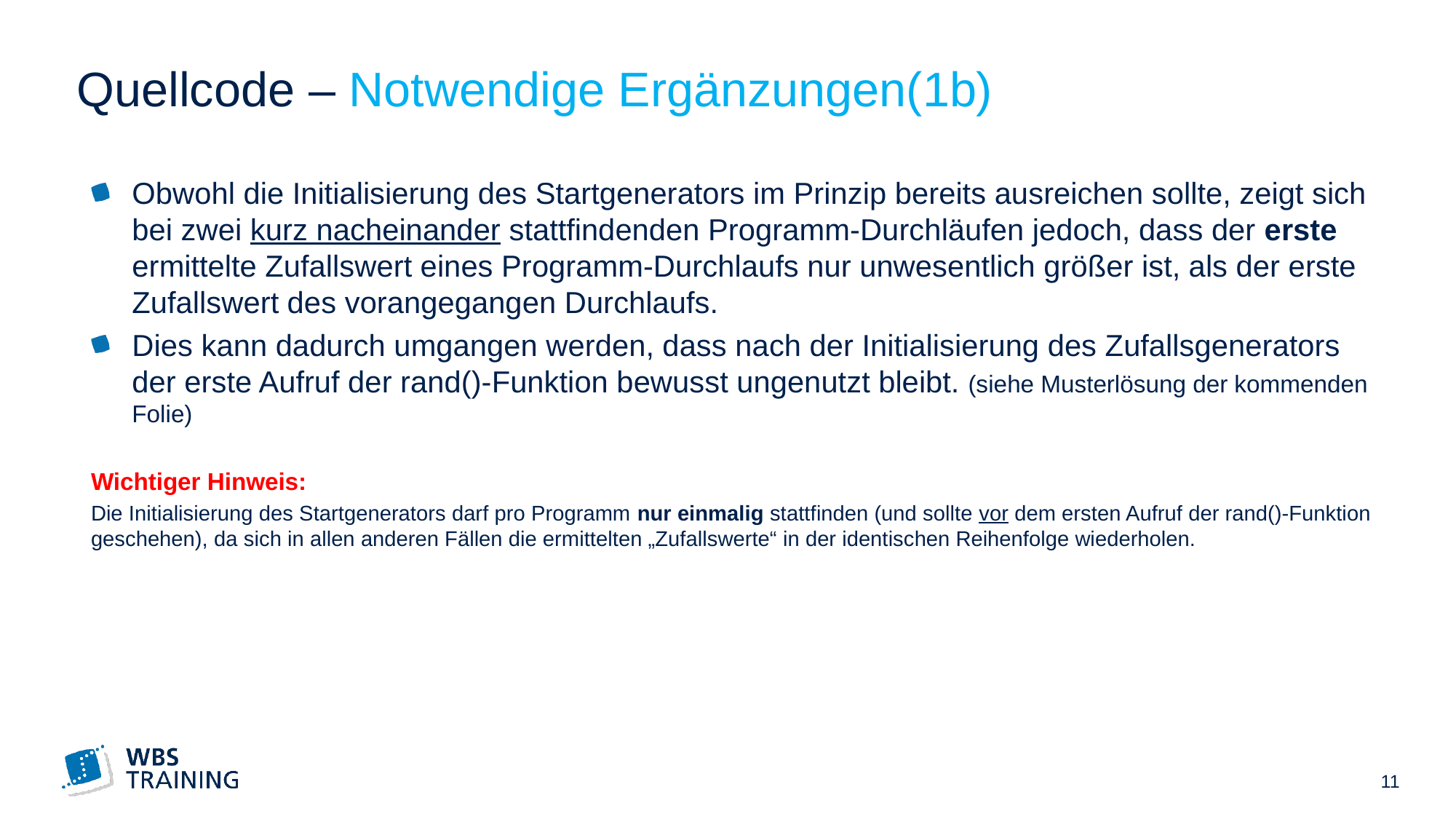

# Quellcode – Notwendige Ergänzungen(1b)
Obwohl die Initialisierung des Startgenerators im Prinzip bereits ausreichen sollte, zeigt sich bei zwei kurz nacheinander stattfindenden Programm-Durchläufen jedoch, dass der erste ermittelte Zufallswert eines Programm-Durchlaufs nur unwesentlich größer ist, als der erste Zufallswert des vorangegangen Durchlaufs.
Dies kann dadurch umgangen werden, dass nach der Initialisierung des Zufallsgenerators der erste Aufruf der rand()-Funktion bewusst ungenutzt bleibt. (siehe Musterlösung der kommenden Folie)

Wichtiger Hinweis:
Die Initialisierung des Startgenerators darf pro Programm nur einmalig stattfinden (und sollte vor dem ersten Aufruf der rand()-Funktion geschehen), da sich in allen anderen Fällen die ermittelten „Zufallswerte“ in der identischen Reihenfolge wiederholen.

    11